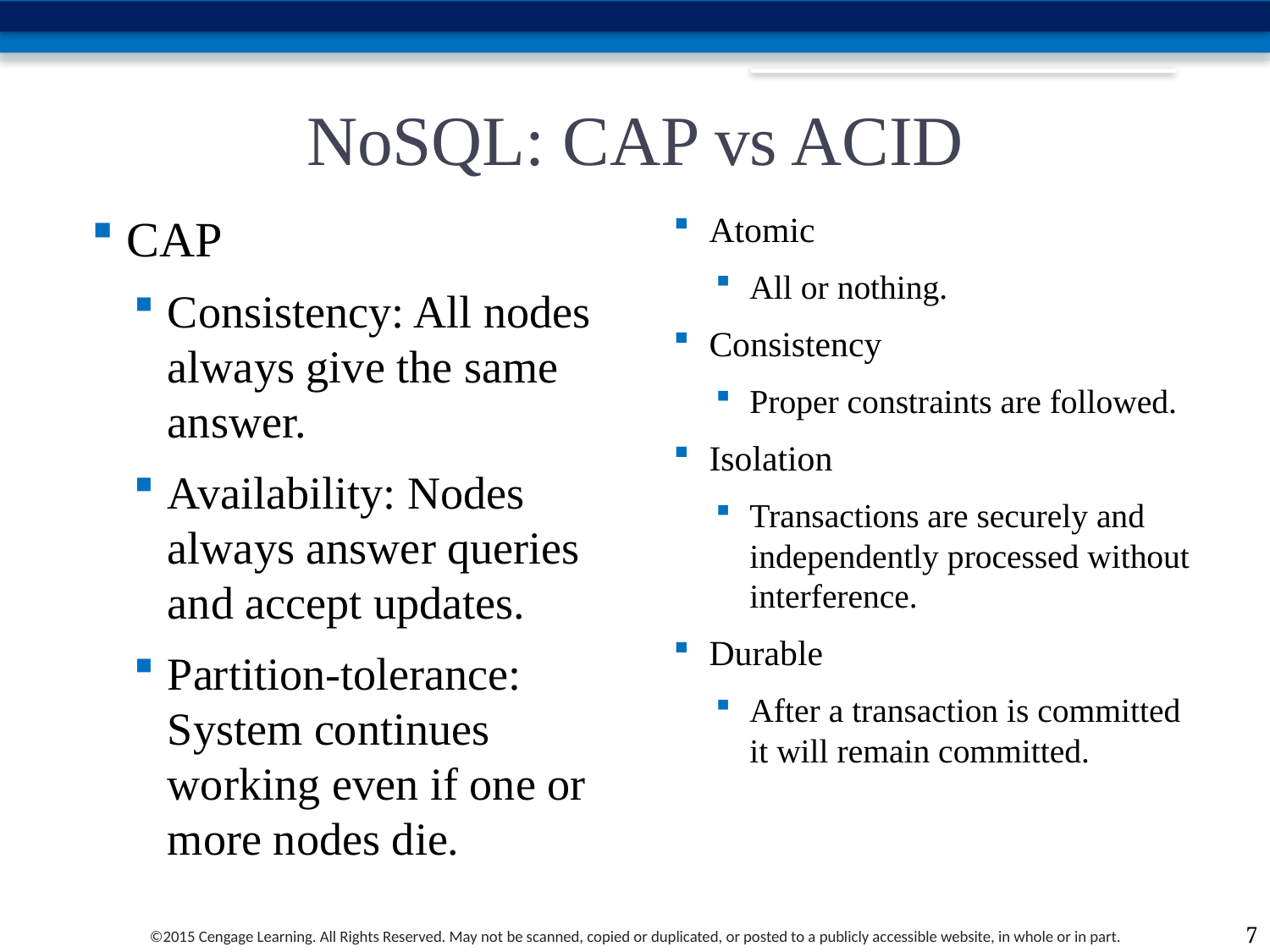

# NoSQL: CAP vs ACID
CAP
Consistency: All nodes always give the same answer.
Availability: Nodes always answer queries and accept updates.
Partition-tolerance: System continues working even if one or more nodes die.
Atomic
All or nothing.
Consistency
Proper constraints are followed.
Isolation
Transactions are securely and independently processed without interference.
Durable
After a transaction is committed it will remain committed.
7